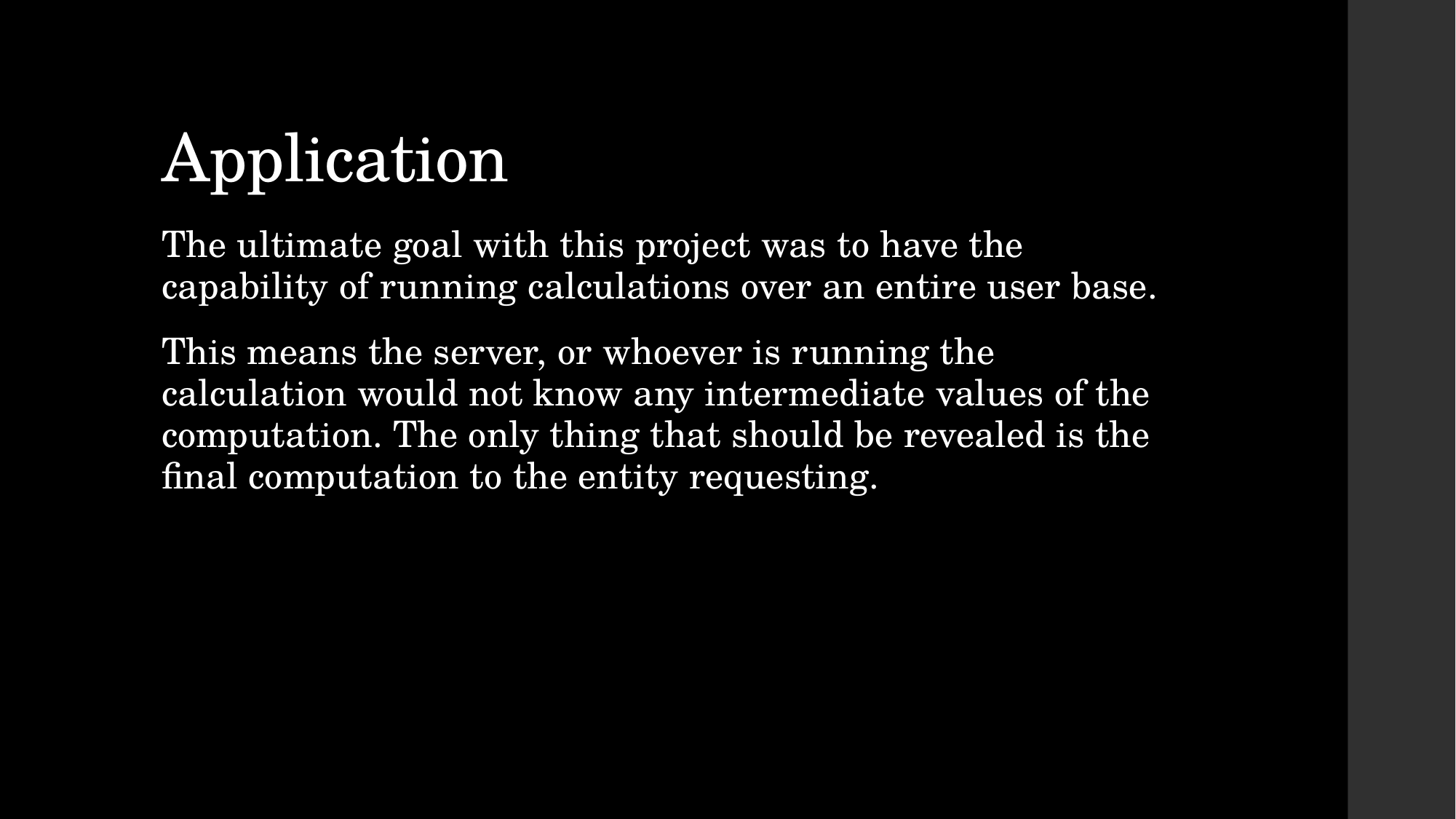

# Application
The ultimate goal with this project was to have the capability of running calculations over an entire user base.
This means the server, or whoever is running the calculation would not know any intermediate values of the computation. The only thing that should be revealed is the final computation to the entity requesting.